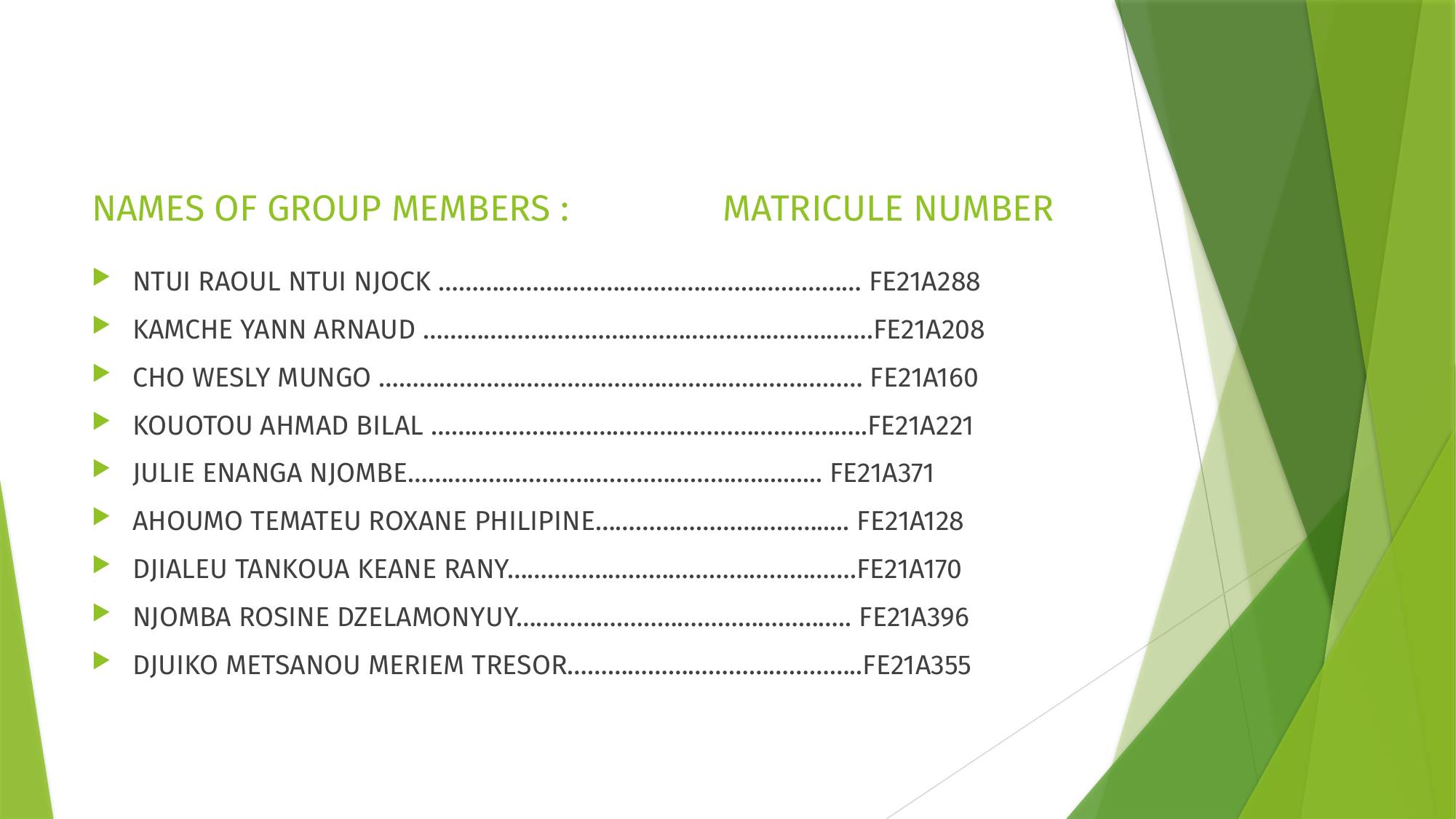

# NAMES OF GROUP MEMBERS :                MATRICULE NUMBER
NTUI RAOUL NTUI NJOCK ……………………………………………………… FE21A288
KAMCHE YANN ARNAUD ………………………………………………………….FE21A208
CHO WESLY MUNGO ……………………………………………………………… FE21A160
KOUOTOU AHMAD BILAL ………………………………………………………..FE21A221
JULIE ENANGA NJOMBE……………………………………………........... FE21A371
AHOUMO TEMATEU ROXANE PHILIPINE……………………………..... FE21A128
DJIALEU TANKOUA KEANE RANY…………………………………………….FE21A170
NJOMBA ROSINE DZELAMONYUY………………………………………….. FE21A396
DJUIKO METSANOU MERIEM TRESOR……………………………………..FE21A355